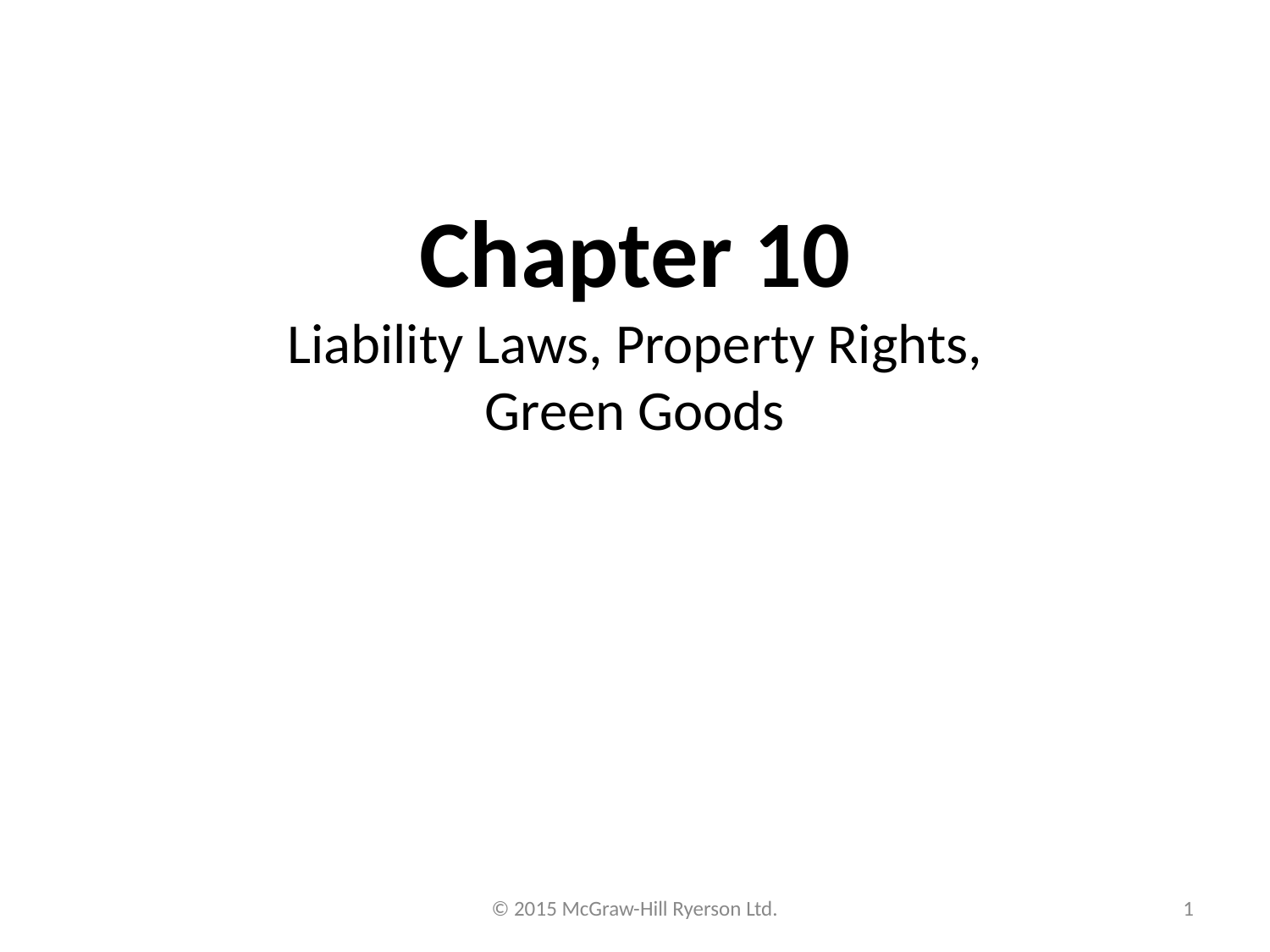

Chapter 10
Liability Laws, Property Rights,
Green Goods

© 2015 McGraw-Hill Ryerson Ltd.
1